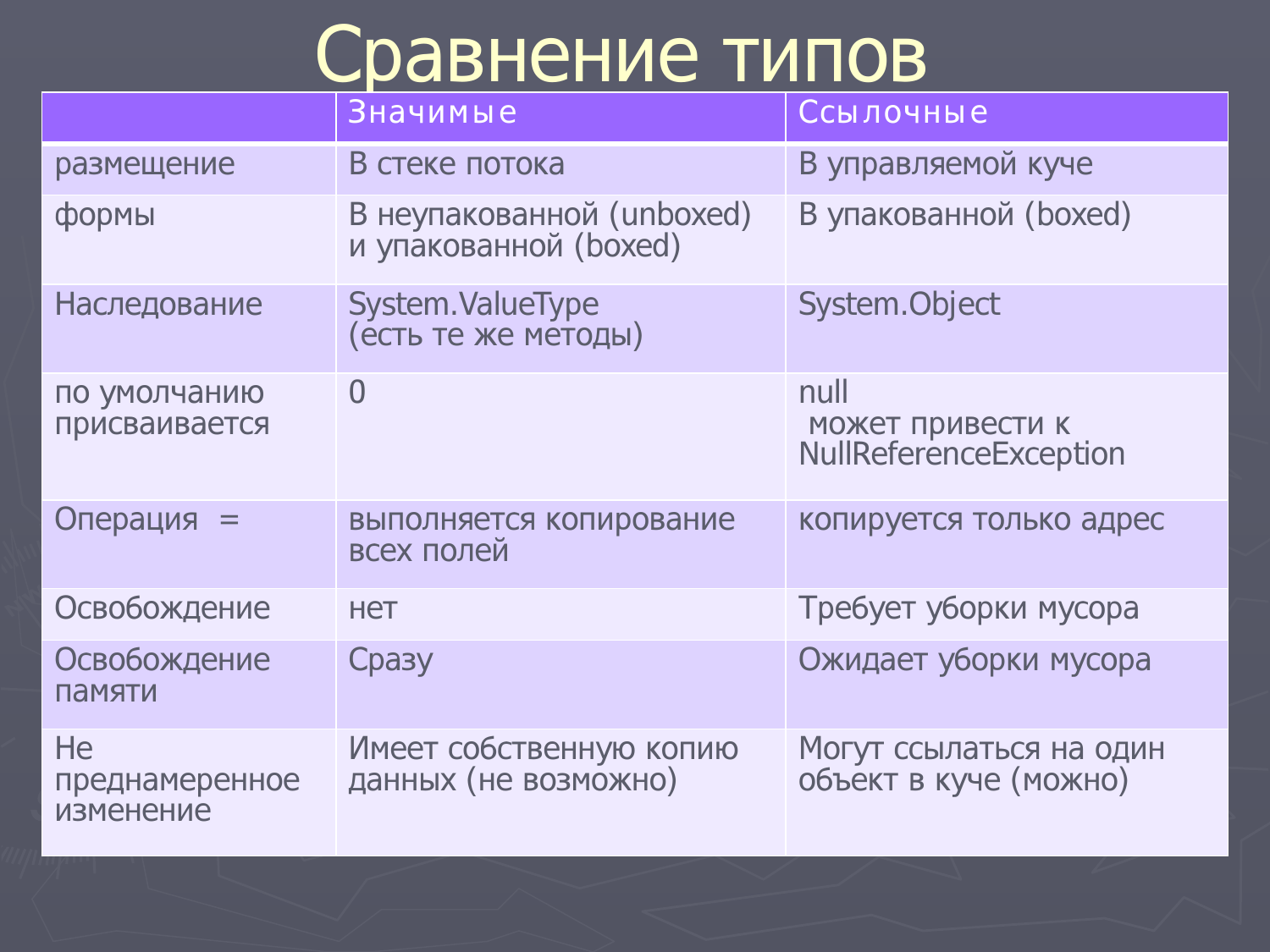

# Сравнение типов
|  | Значимые | Ссылочные |
| --- | --- | --- |
| размещение | В стеке потока | В управляемой куче |
| формы | В неупакованной (unboxed) и упакованной (boxed) | В упакованной (boxed) |
| Наследование | System.ValueType (есть те же методы) | System.Object |
| по умолчанию присваивается | 0 | null может привести к NullReferenceException |
| Операция = | выполняется копирование всех полей | копируется только адрес |
| Освобождение | нет | Требует уборки мусора |
| Освобождение памяти | Сразу | Ожидает уборки мусора |
| Не преднамеренное изменение | Имеет собственную копию данных (не возможно) | Могут ссылаться на один объект в куче (можно) |